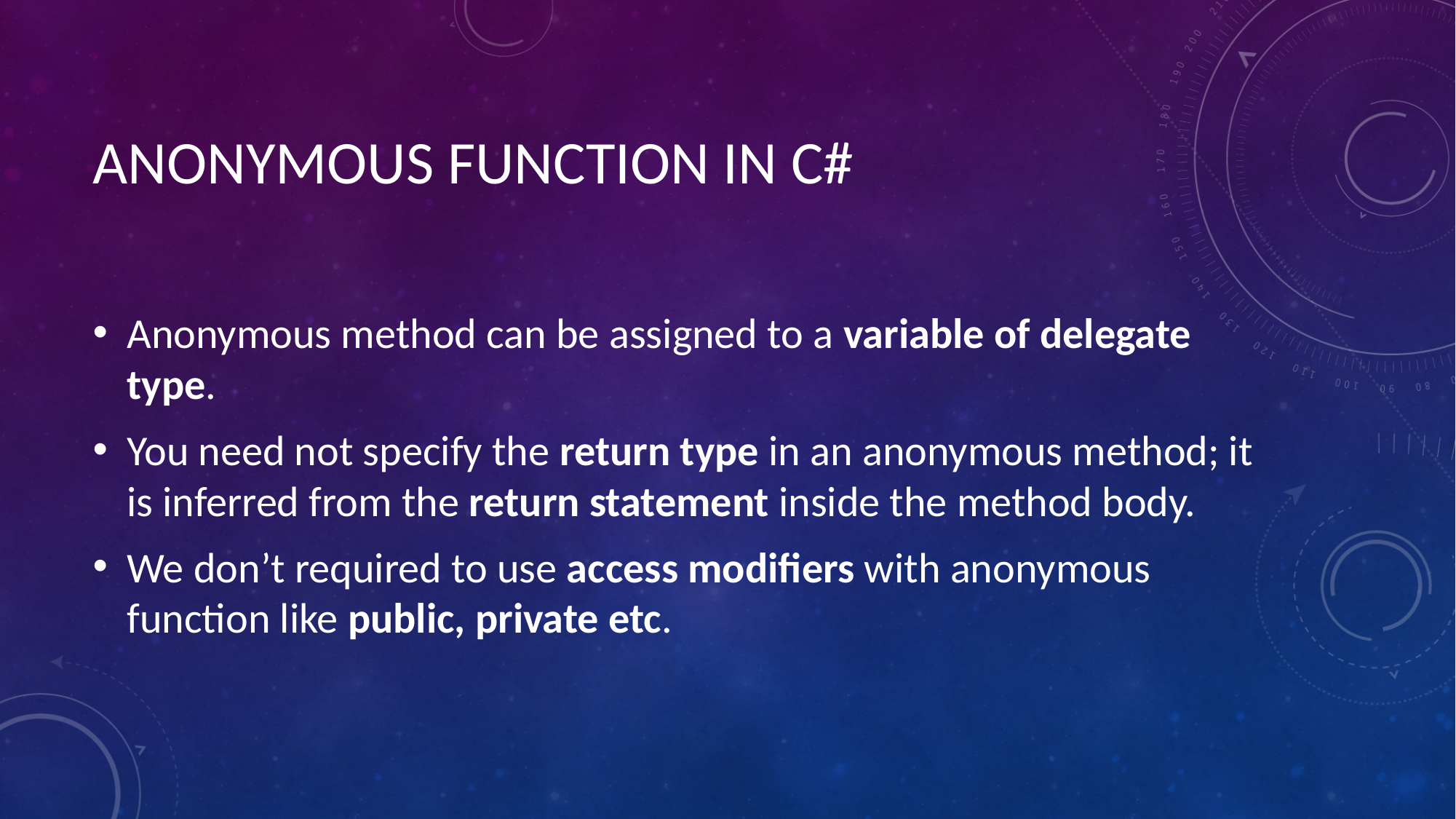

# ANONYMOUS FUNCTION IN C#
Anonymous method can be assigned to a variable of delegate type.
You need not specify the return type in an anonymous method; it is inferred from the return statement inside the method body.
We don’t required to use access modifiers with anonymous function like public, private etc.